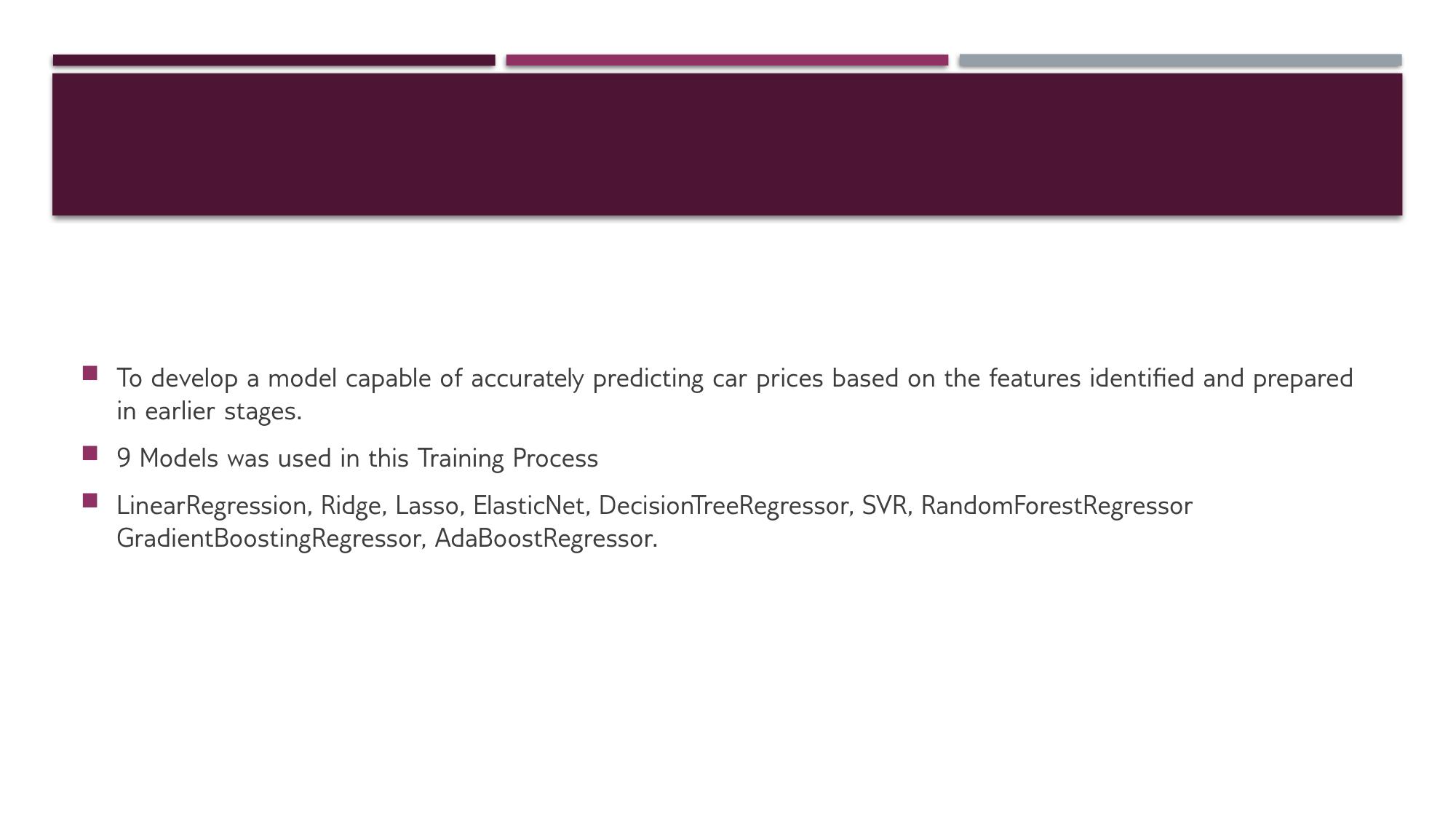

#
To develop a model capable of accurately predicting car prices based on the features identified and prepared in earlier stages.
9 Models was used in this Training Process
LinearRegression, Ridge, Lasso, ElasticNet, DecisionTreeRegressor, SVR, RandomForestRegressor GradientBoostingRegressor, AdaBoostRegressor.